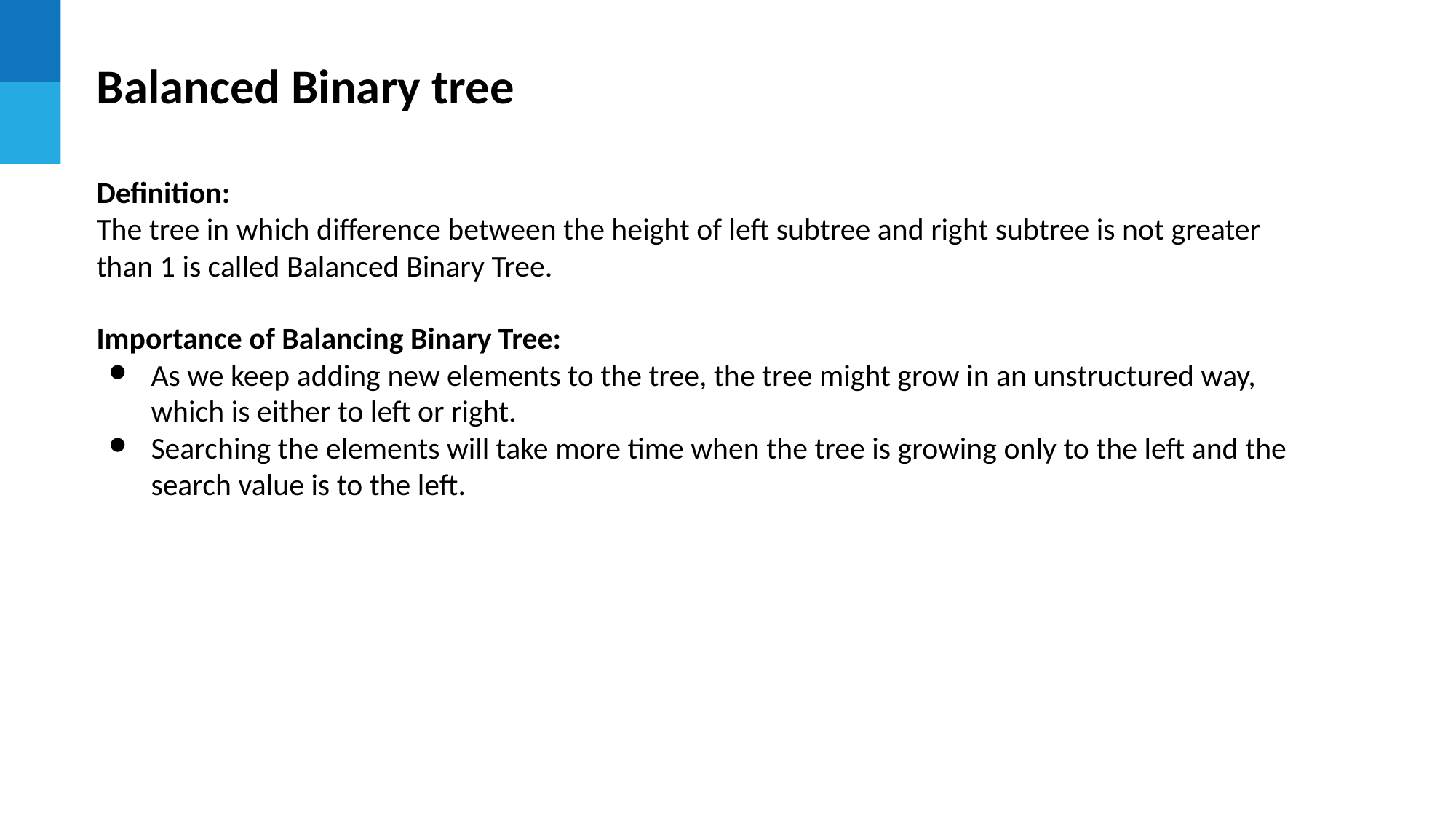

Balanced Binary tree
Definition:
The tree in which difference between the height of left subtree and right subtree is not greater than 1 is called Balanced Binary Tree.

Importance of Balancing Binary Tree:
As we keep adding new elements to the tree, the tree might grow in an unstructured way, which is either to left or right.
Searching the elements will take more time when the tree is growing only to the left and the search value is to the left.